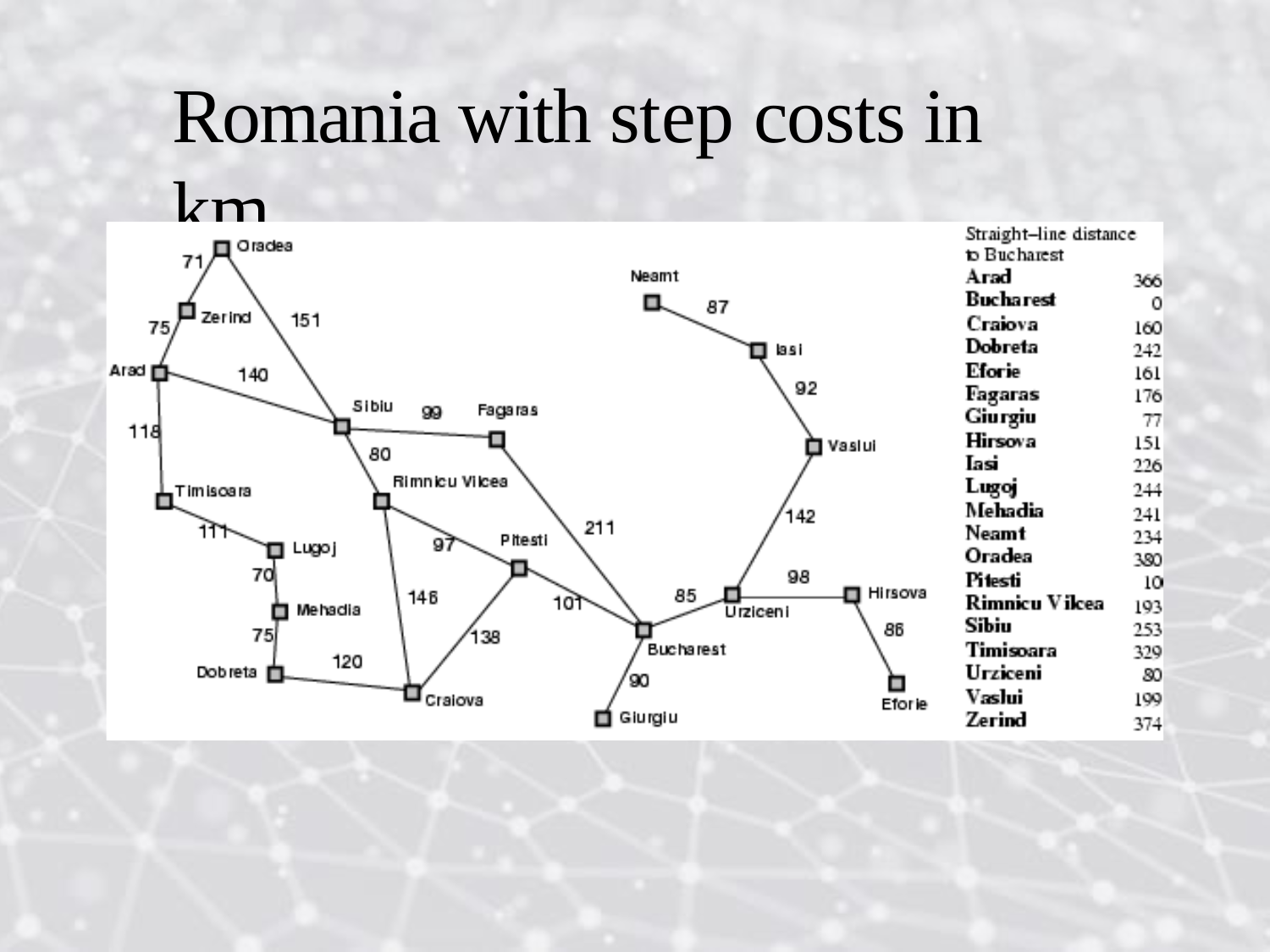

# Romania with step costs in km